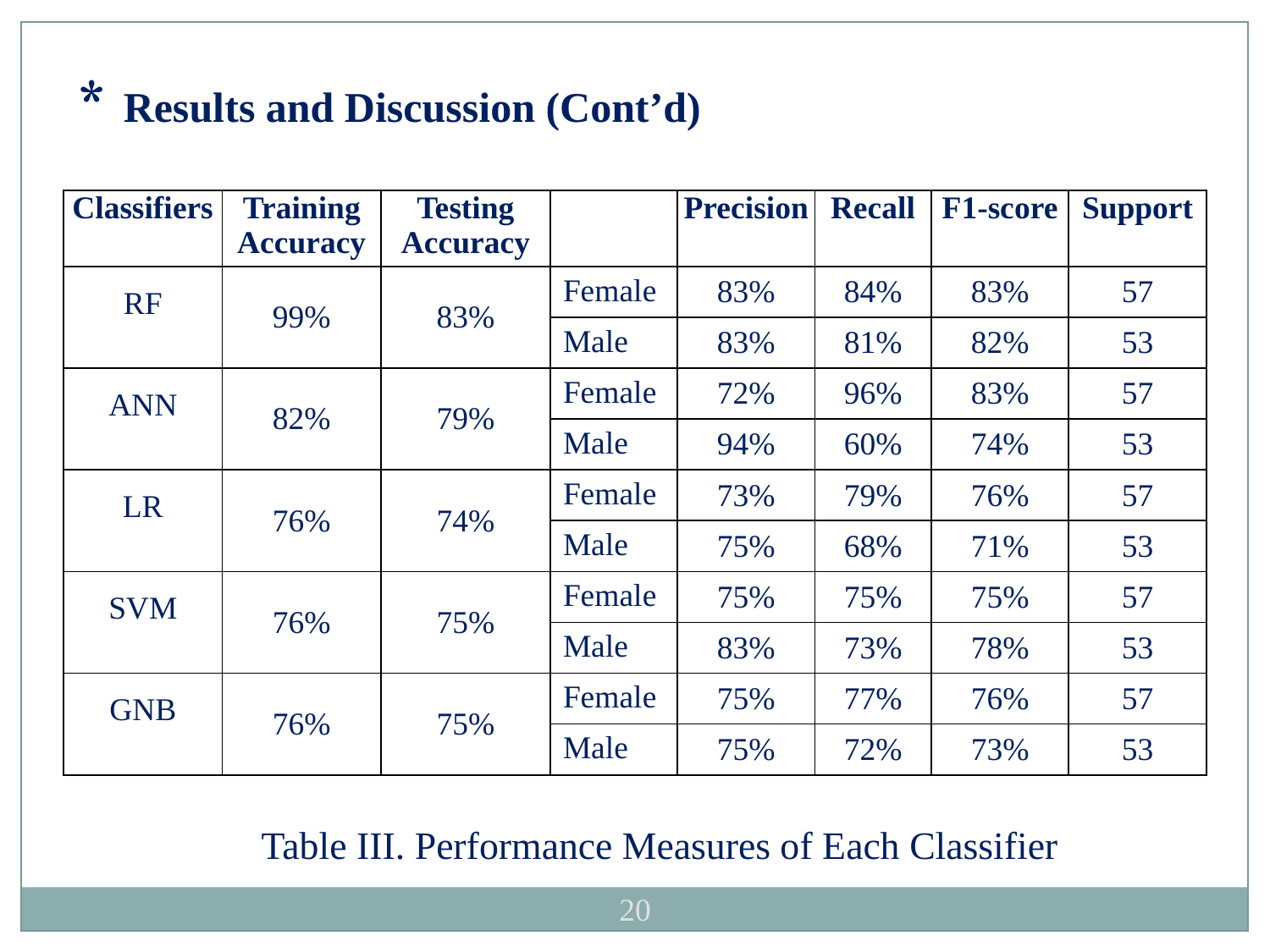

Results and Discussion (Cont’d)
| Classifiers | Training Accuracy | Testing Accuracy |  | Precision | Recall | F1-score | Support |
| --- | --- | --- | --- | --- | --- | --- | --- |
| RF | 99% | 83% | Female | 83% | 84% | 83% | 57 |
|  |  |  | Male | 83% | 81% | 82% | 53 |
| ANN | 82% | 79% | Female | 72% | 96% | 83% | 57 |
|  |  |  | Male | 94% | 60% | 74% | 53 |
| LR | 76% | 74% | Female | 73% | 79% | 76% | 57 |
|  |  |  | Male | 75% | 68% | 71% | 53 |
| SVM | 76% | 75% | Female | 75% | 75% | 75% | 57 |
|  |  |  | Male | 83% | 73% | 78% | 53 |
| GNB | 76% | 75% | Female | 75% | 77% | 76% | 57 |
|  |  |  | Male | 75% | 72% | 73% | 53 |
Table III. Performance Measures of Each Classifier
20